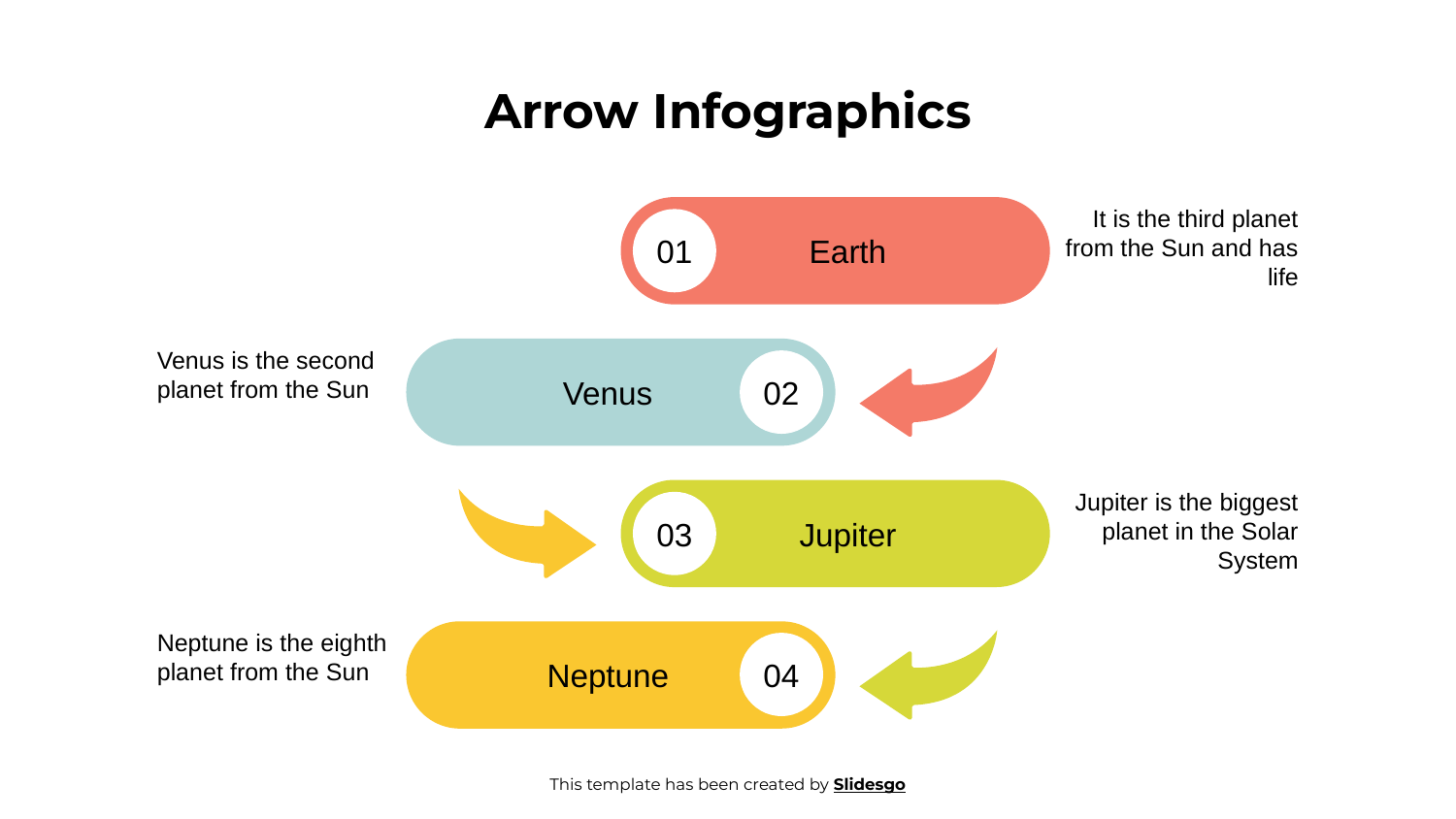

# Arrow Infographics
It is the third planet from the Sun and has life

01
Earth
Venus is the second planet from the Sun

Venus
02
Jupiter is the biggest planet in the Solar System

03
Jupiter
Neptune is the eighth planet from the Sun

04
Neptune
This template has been created by Slidesgo